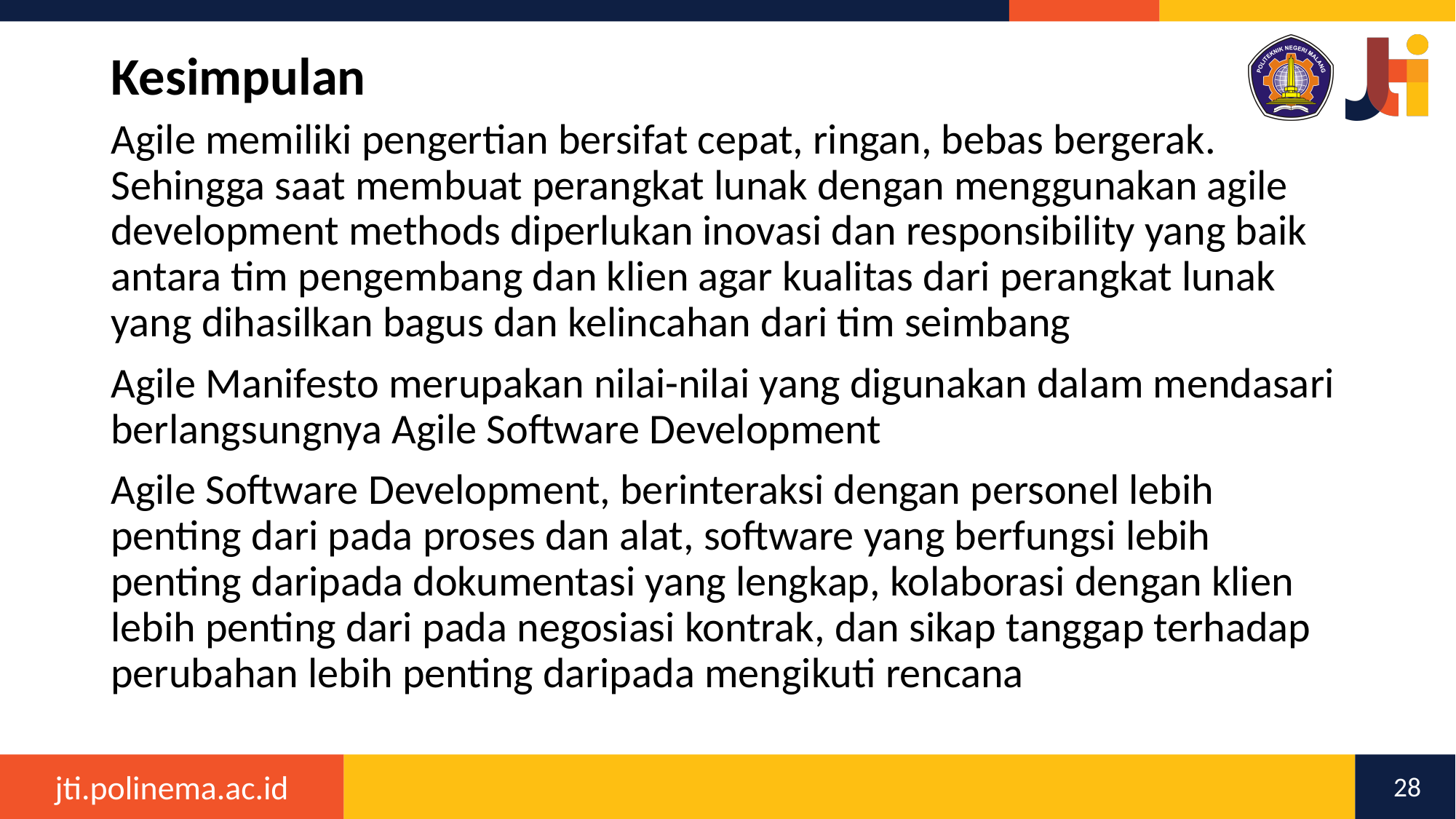

# Kesimpulan
Agile memiliki pengertian bersifat cepat, ringan, bebas bergerak. Sehingga saat membuat perangkat lunak dengan menggunakan agile development methods diperlukan inovasi dan responsibility yang baik antara tim pengembang dan klien agar kualitas dari perangkat lunak yang dihasilkan bagus dan kelincahan dari tim seimbang
Agile Manifesto merupakan nilai-nilai yang digunakan dalam mendasari berlangsungnya Agile Software Development
Agile Software Development, berinteraksi dengan personel lebih penting dari pada proses dan alat, software yang berfungsi lebih penting daripada dokumentasi yang lengkap, kolaborasi dengan klien lebih penting dari pada negosiasi kontrak, dan sikap tanggap terhadap perubahan lebih penting daripada mengikuti rencana

28